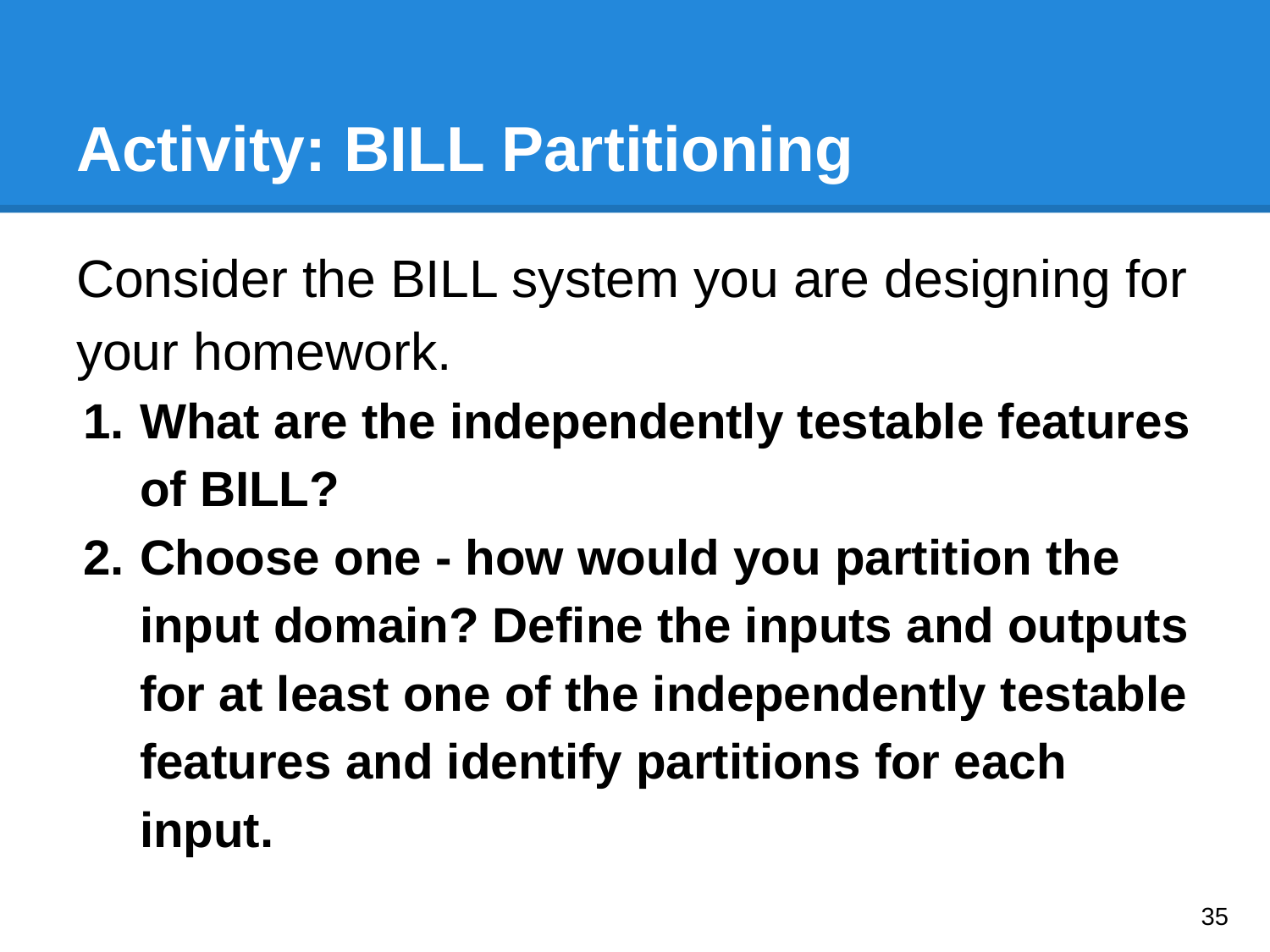

# Activity: BILL Partitioning
Consider the BILL system you are designing for your homework.
What are the independently testable features of BILL?
Choose one - how would you partition the input domain? Define the inputs and outputs for at least one of the independently testable features and identify partitions for each input.
35